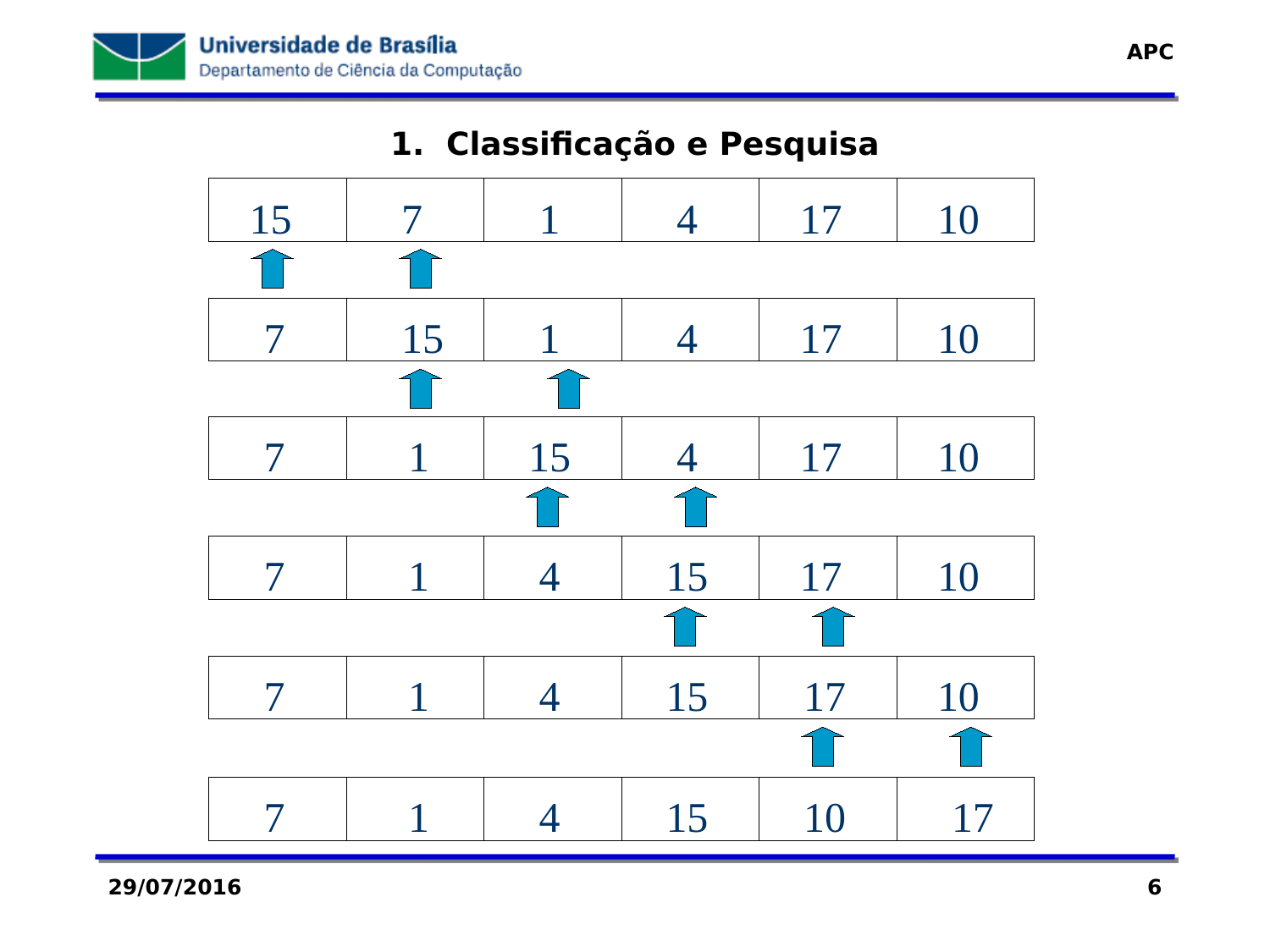

1.  Classificação e Pesquisa

15
7
1
4
17
10

7
15
1
4
17
10

7
1
15
4
17
10

7
1
4
15
17
10

7
1
4
15
17
10

7
1
4
15
10
17
29/07/2016
6